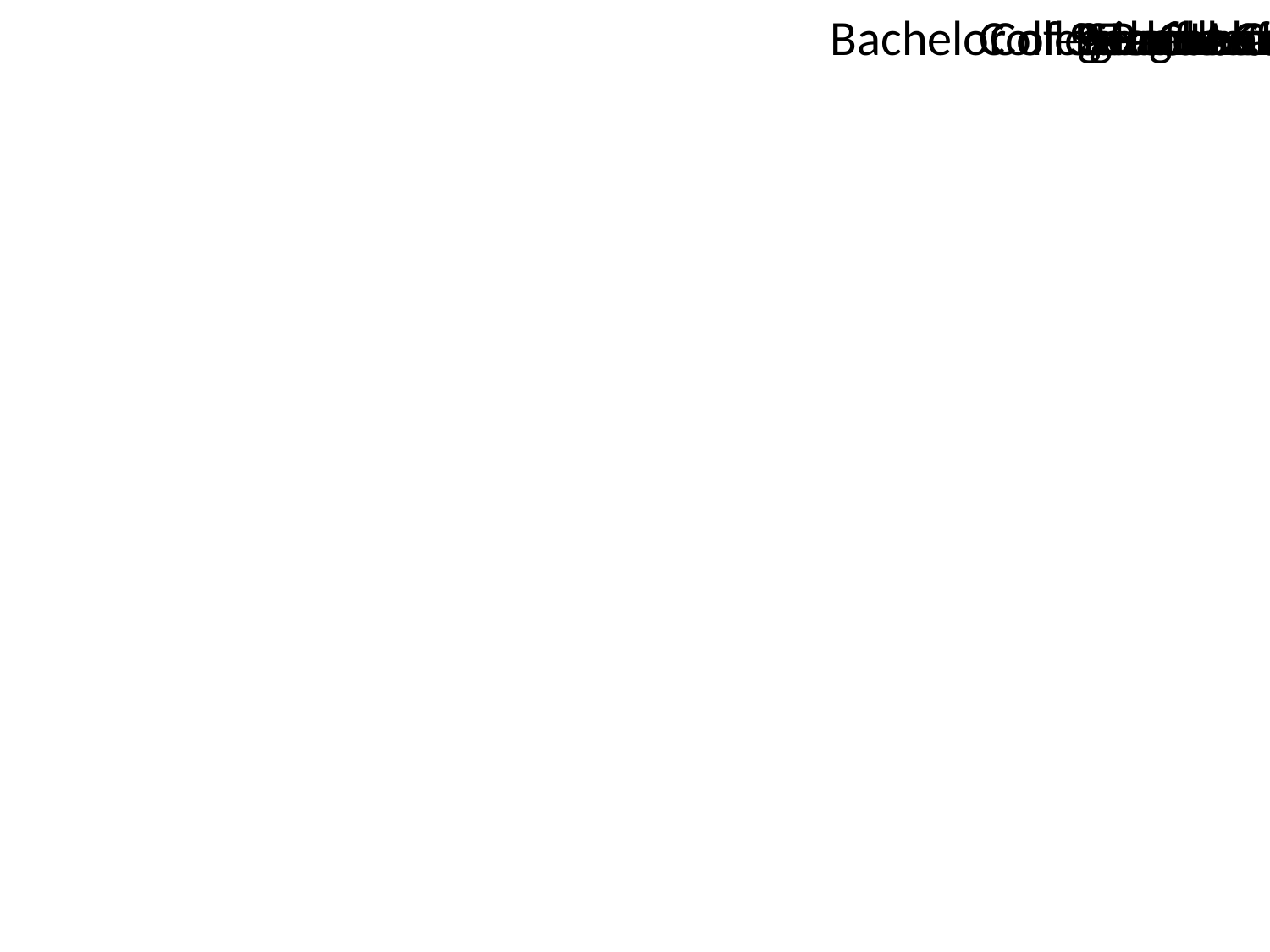

Bachelor of Science and Bachelor of Science
College of Health Professions
College of Arts and Sciences
Bachelor of Science
Summa Cum Laude
Magna Cum Laude
School of Business
Excellence Award
Bachelor of Arts
Cum Laude